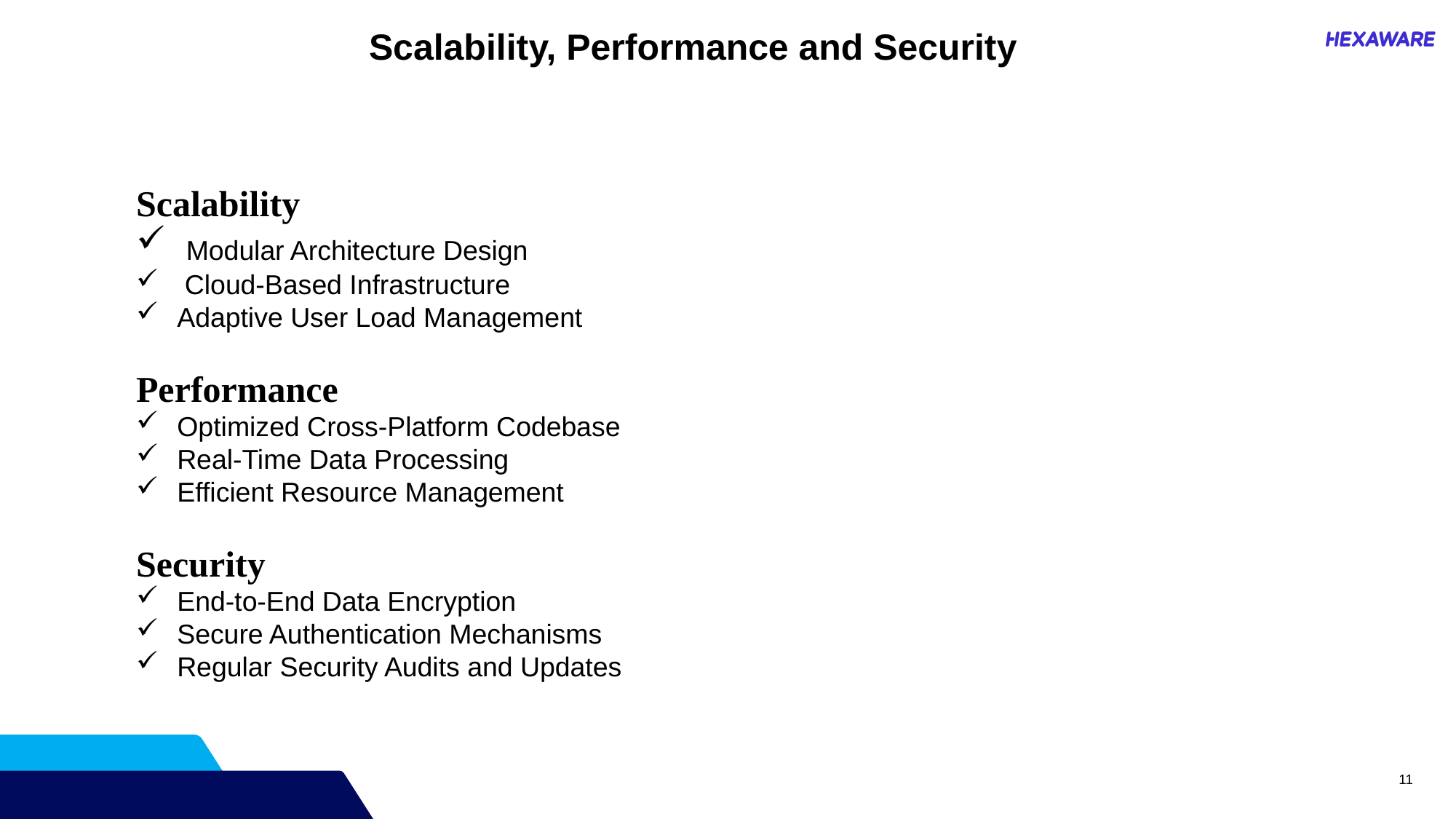

Scalability, Performance and Security
Scalability
 Modular Architecture Design
 Cloud-Based Infrastructure
Adaptive User Load Management

Performance
Optimized Cross-Platform Codebase
Real-Time Data Processing
Efficient Resource Management

Security
End-to-End Data Encryption
Secure Authentication Mechanisms
Regular Security Audits and Updates